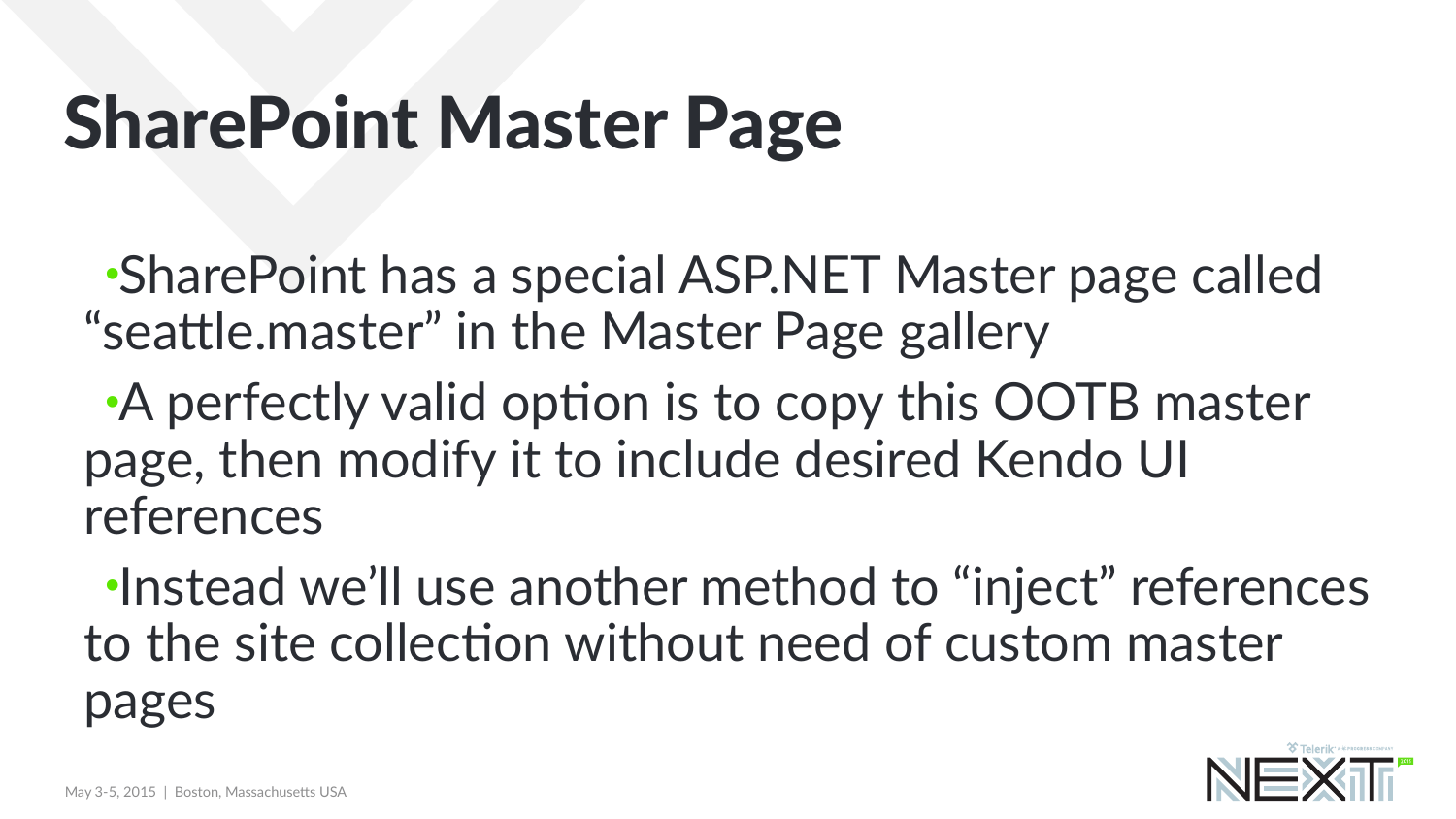

# SharePoint Master Page
SharePoint has a special ASP.NET Master page called “seattle.master” in the Master Page gallery
A perfectly valid option is to copy this OOTB master page, then modify it to include desired Kendo UI references
Instead we’ll use another method to “inject” references to the site collection without need of custom master pages